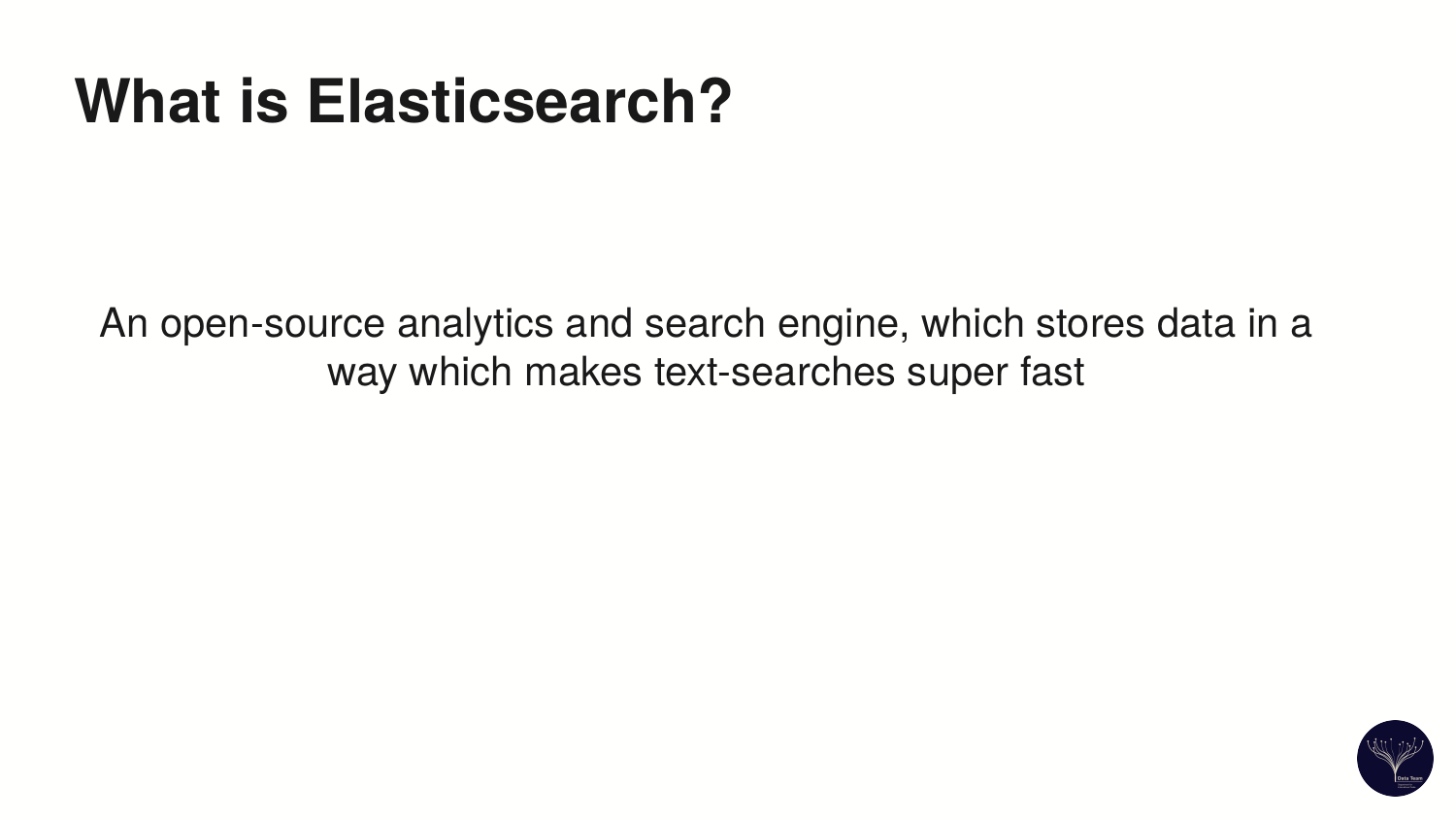

# What is Elasticsearch?
An open-source analytics and search engine, which stores data in a way which makes text-searches super fast